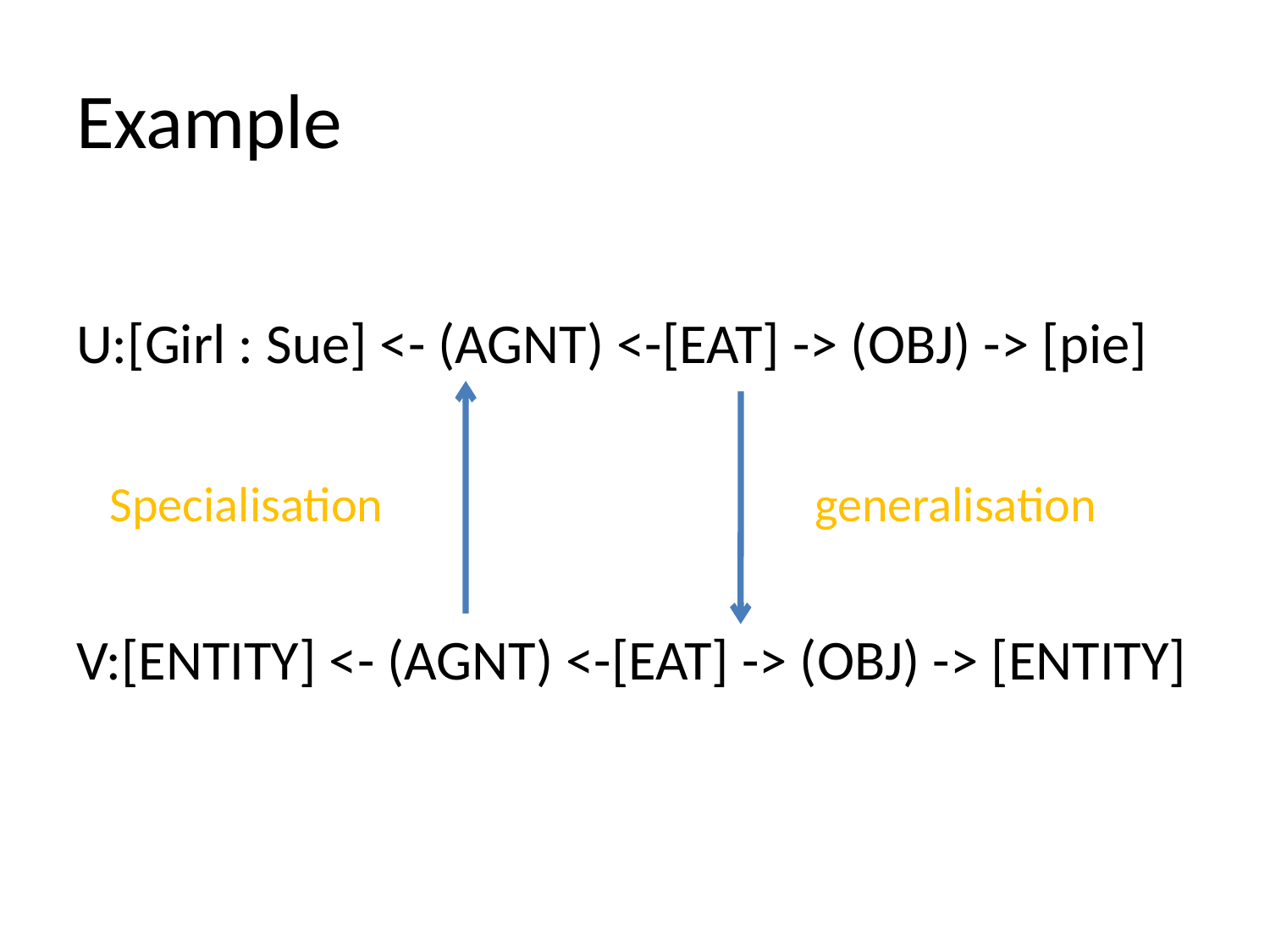

# Example

U:[Girl : Sue] <- (AGNT) <-[EAT] -> (OBJ) -> [pie]

   Specialisation                                  generalisation

V:[ENTITY] <- (AGNT) <-[EAT] -> (OBJ) -> [ENTITY]